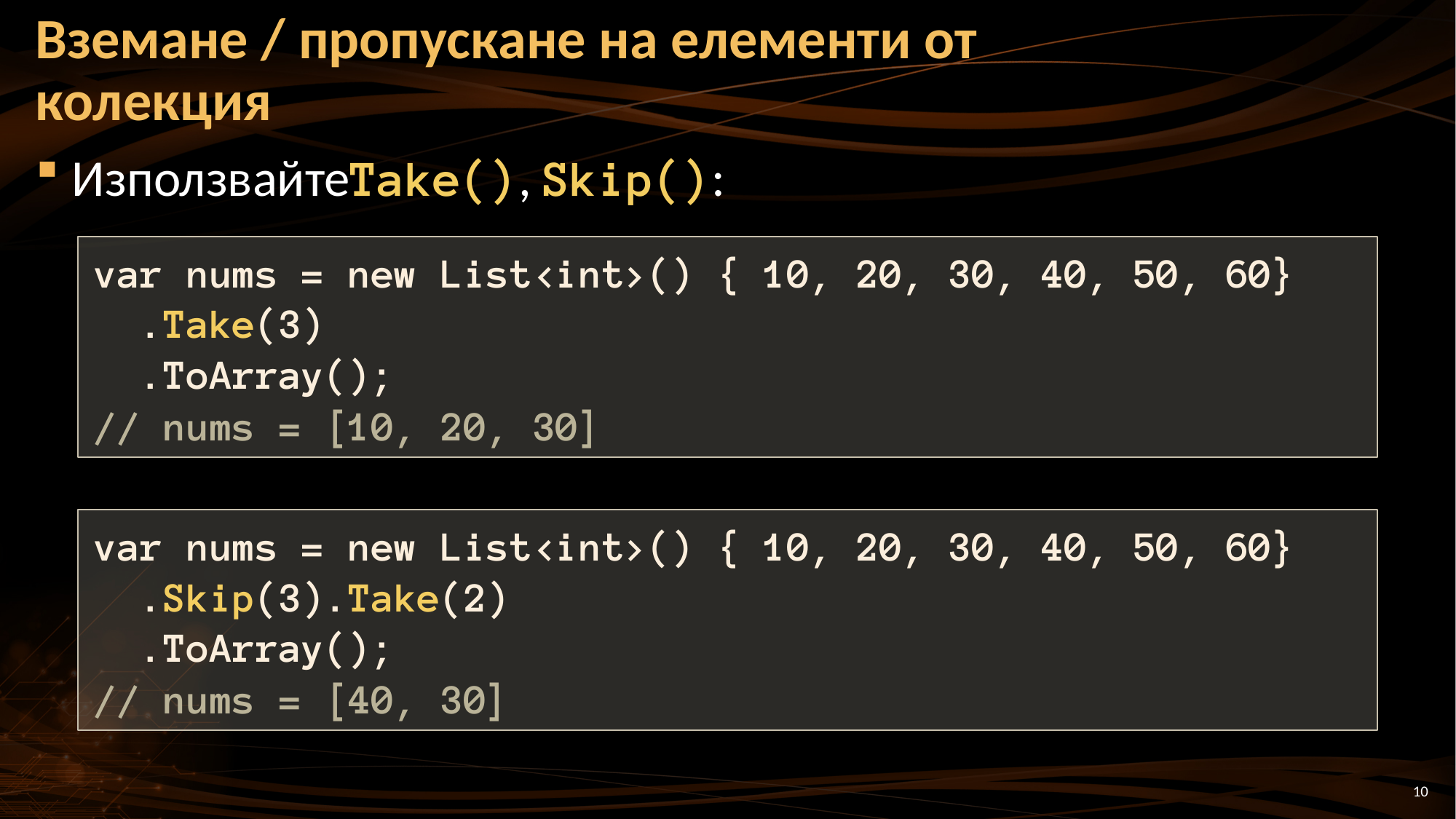

# Вземане / пропускане на елементи от колекция
ИзползвайтеTake(), Skip():

var nums = new List<int>() { 10, 20, 30, 40, 50, 60}
  .Take(3)
  .ToArray();
// nums = [10, 20, 30]
var nums = new List<int>() { 10, 20, 30, 40, 50, 60}
  .Skip(3).Take(2)
  .ToArray();
// nums = [40, 30]
10